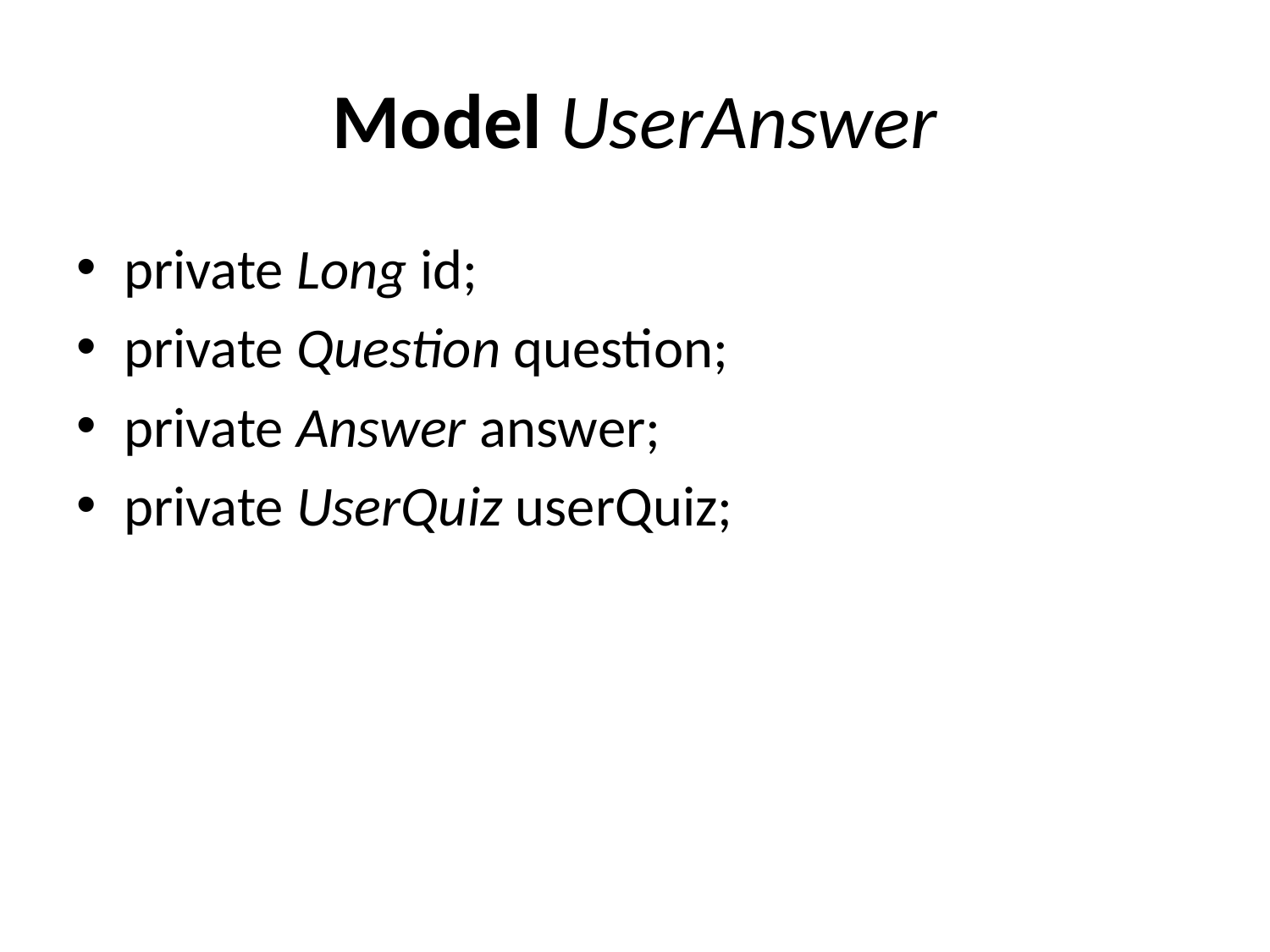

# Model UserAnswer
private Long id;
private Question question;
private Answer answer;
private UserQuiz userQuiz;